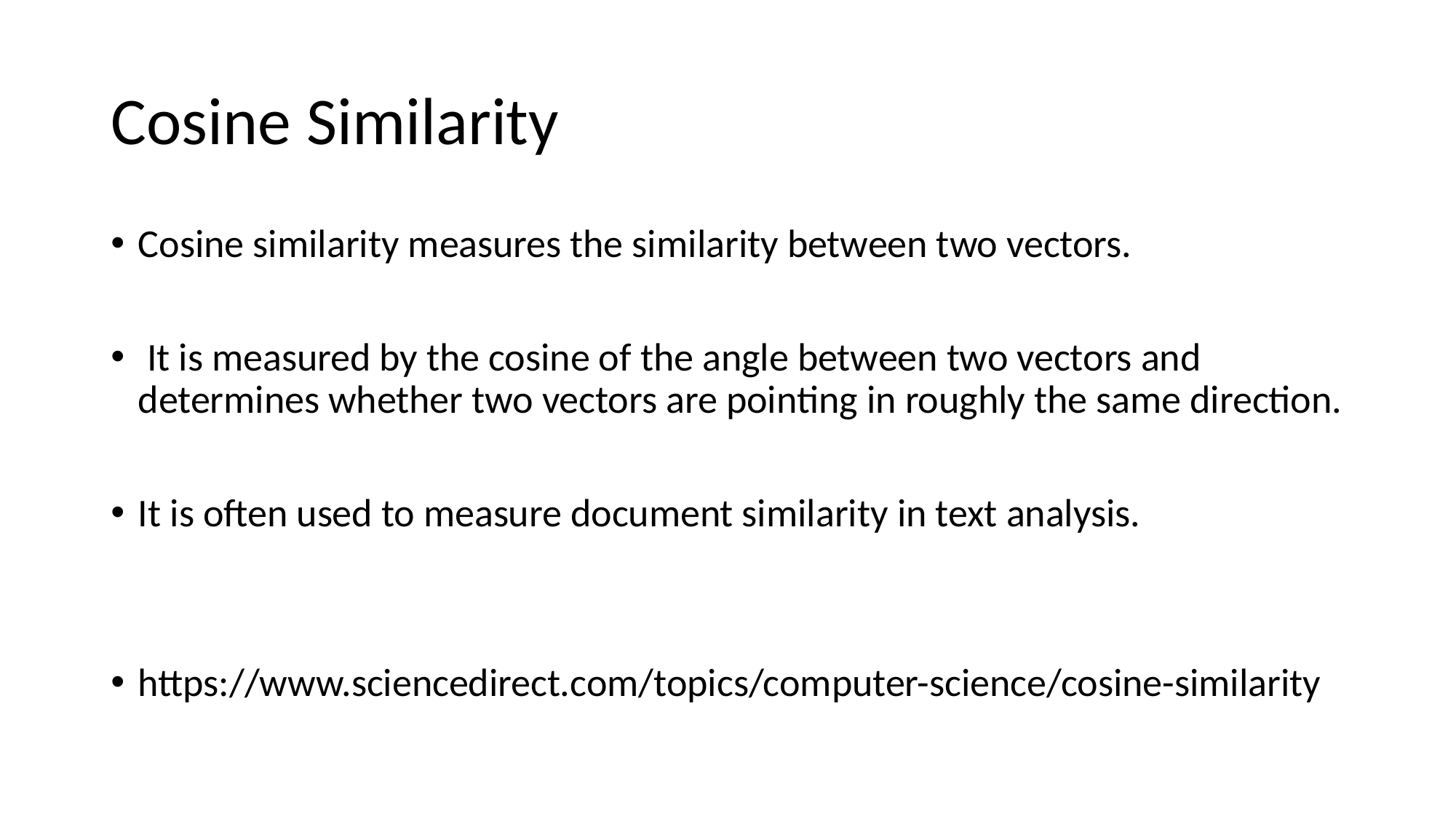

# Cosine Similarity
Cosine similarity measures the similarity between two vectors.

 It is measured by the cosine of the angle between two vectors and determines whether two vectors are pointing in roughly the same direction.

It is often used to measure document similarity in text analysis.

https://www.sciencedirect.com/topics/computer-science/cosine-similarity